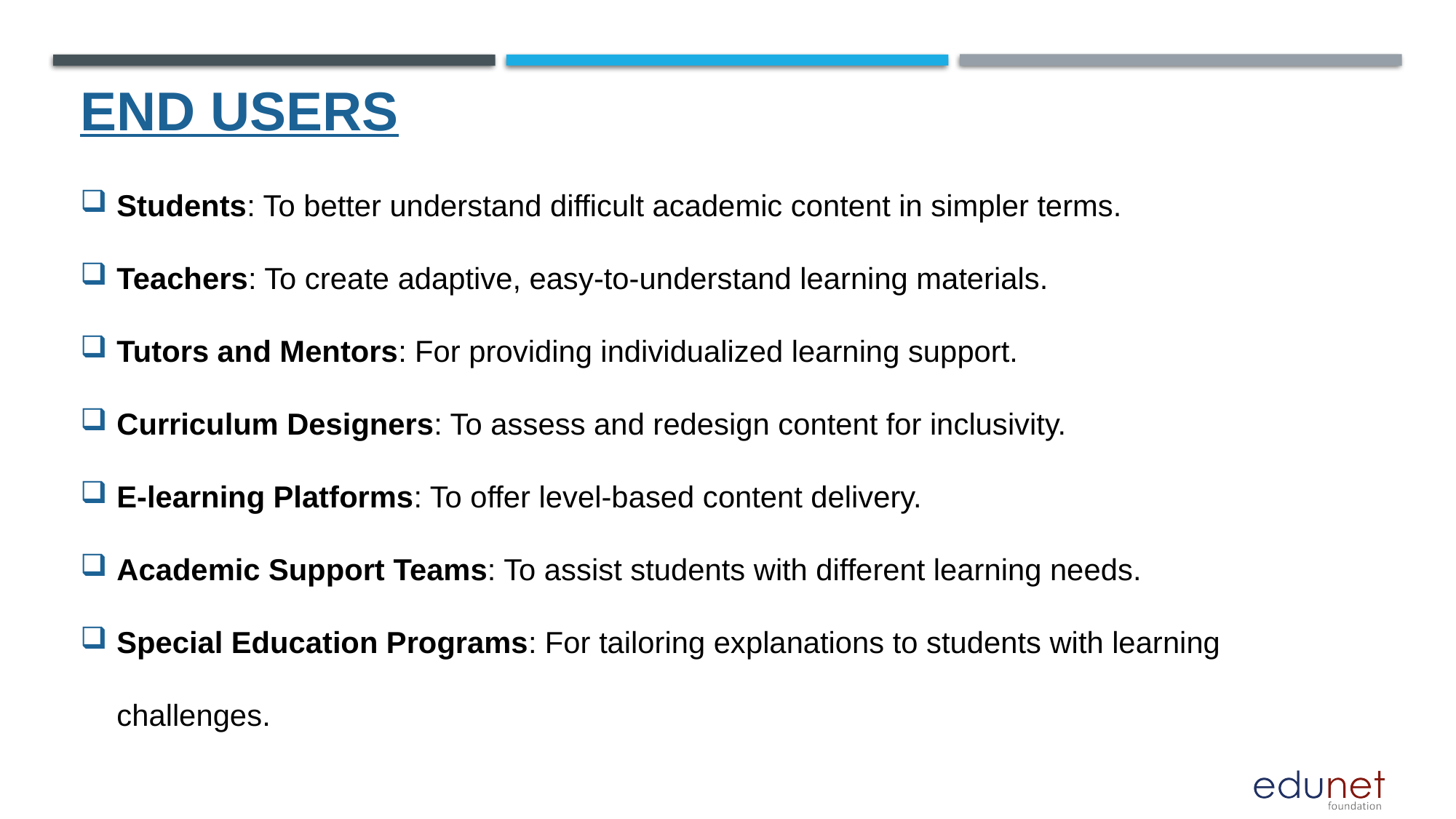

# End users
Students: To better understand difficult academic content in simpler terms.
Teachers: To create adaptive, easy-to-understand learning materials.
Tutors and Mentors: For providing individualized learning support.
Curriculum Designers: To assess and redesign content for inclusivity.
E-learning Platforms: To offer level-based content delivery.
Academic Support Teams: To assist students with different learning needs.
Special Education Programs: For tailoring explanations to students with learning challenges.